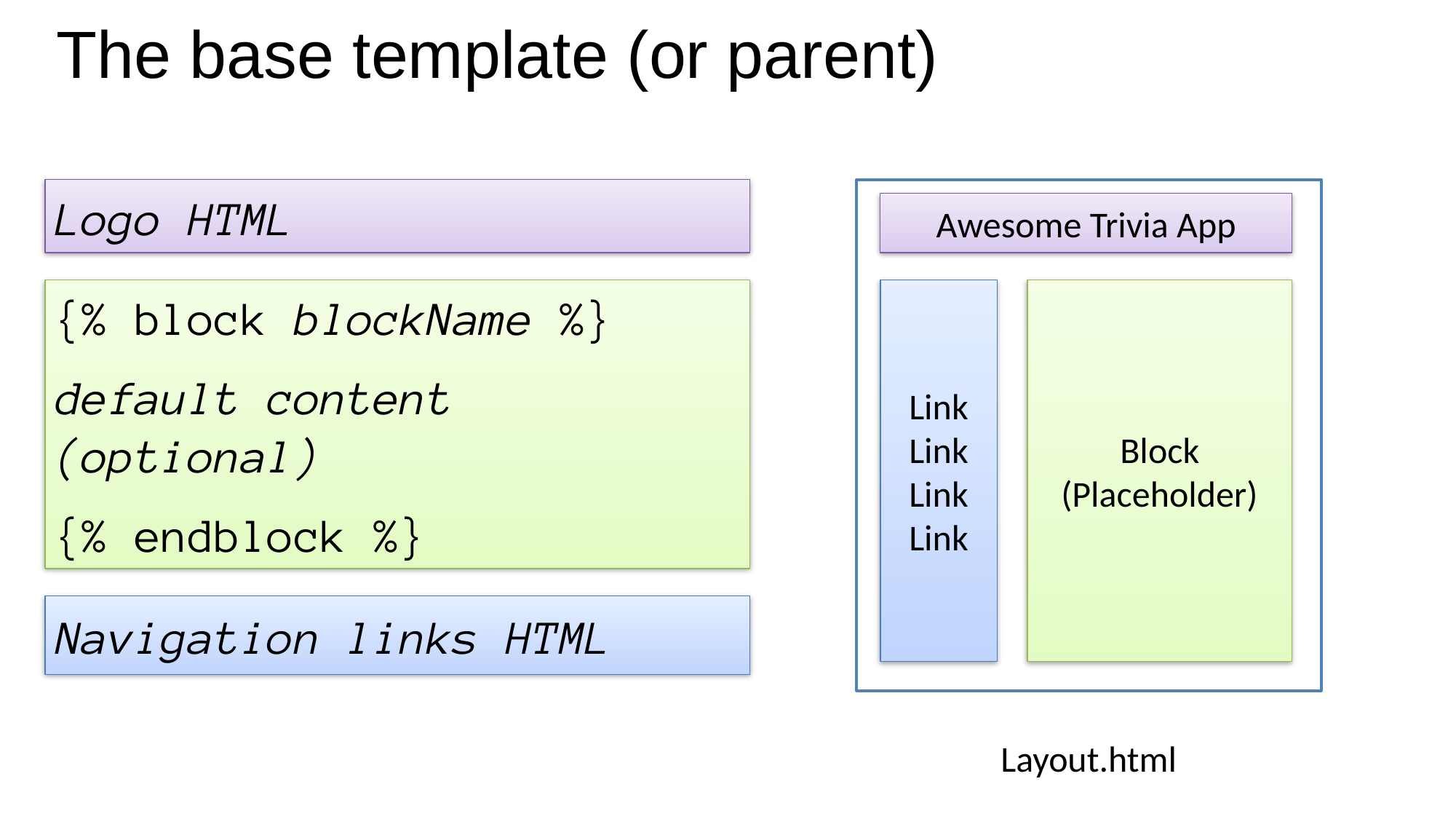

# The base template (or parent)
Logo HTML

Awesome Trivia App
{% block blockName %}
default content (optional)
{% endblock %}
Block
(Placeholder)
Link
Link
Link
Link
Navigation links HTML
Layout.html